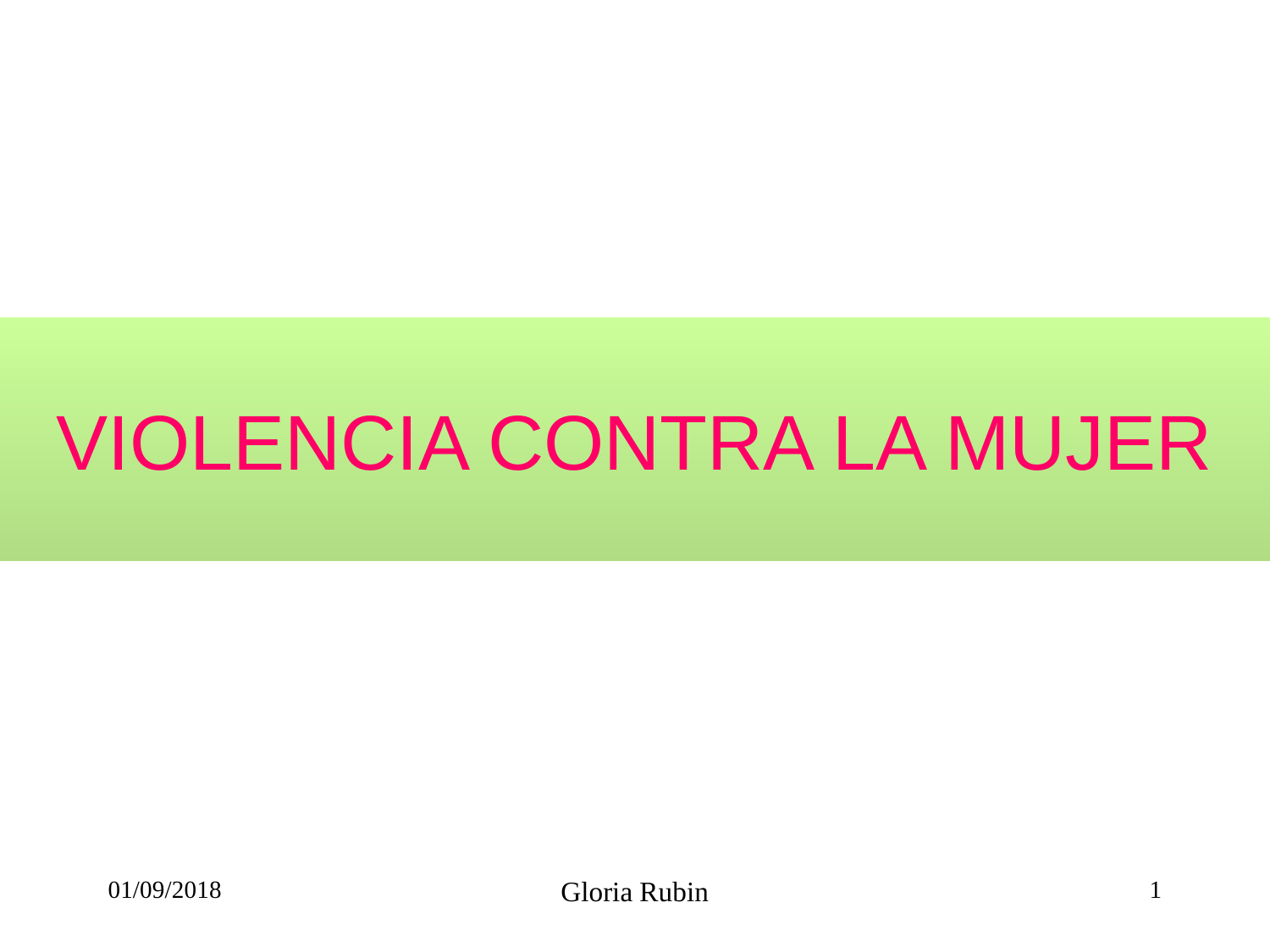

# VIOLENCIA CONTRA LA MUJER
01/09/2018
Gloria Rubin
1